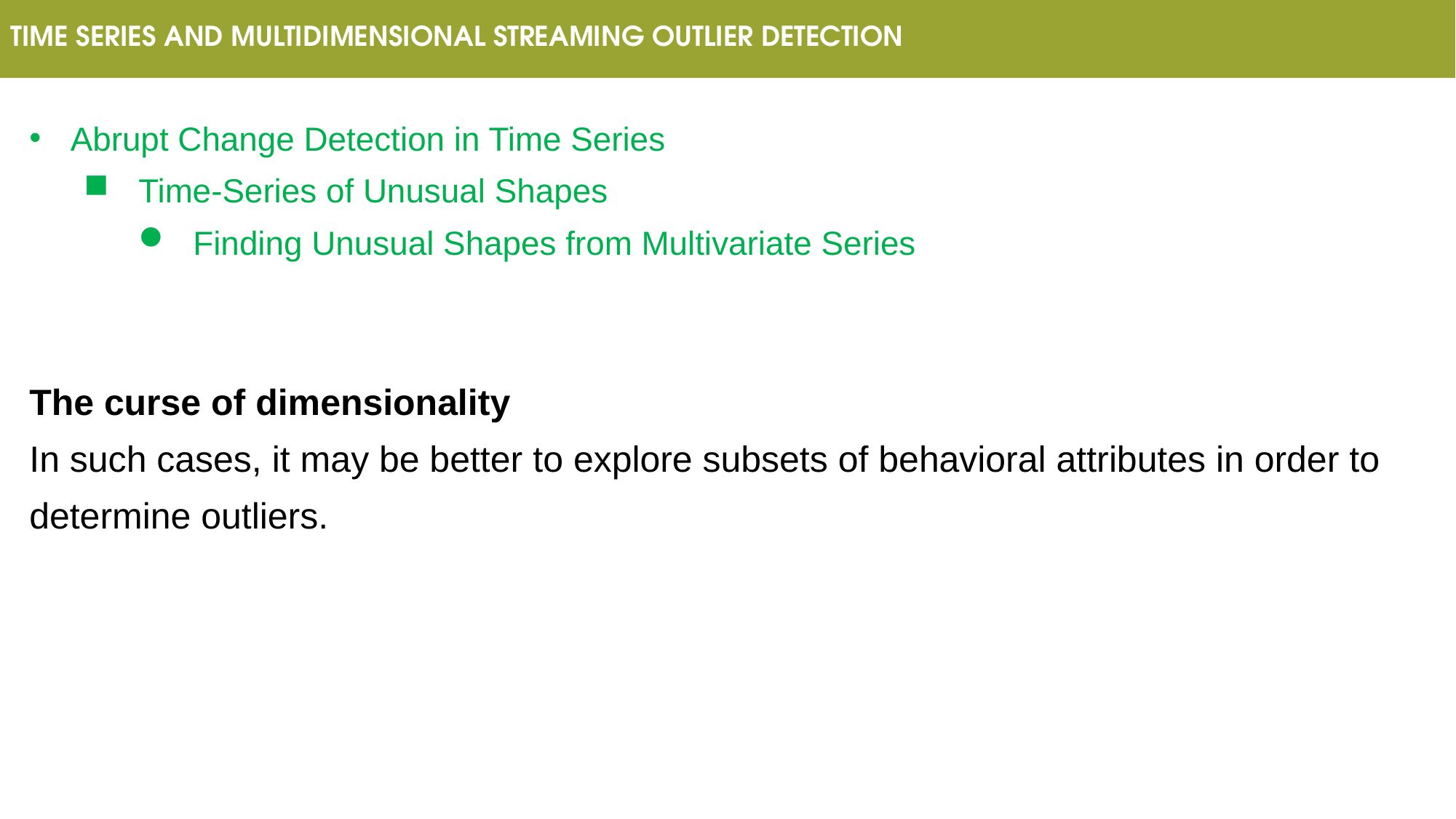

TIME SERIES AND MULTIDIMENSIONAL STREAMING OUTLIER DETECTION

Abrupt Change Detection in Time Series
Time-Series of Unusual Shapes
Finding Unusual Shapes from Multivariate Series

The curse of dimensionality
In such cases, it may be better to explore subsets of behavioral attributes in order to determine outliers.